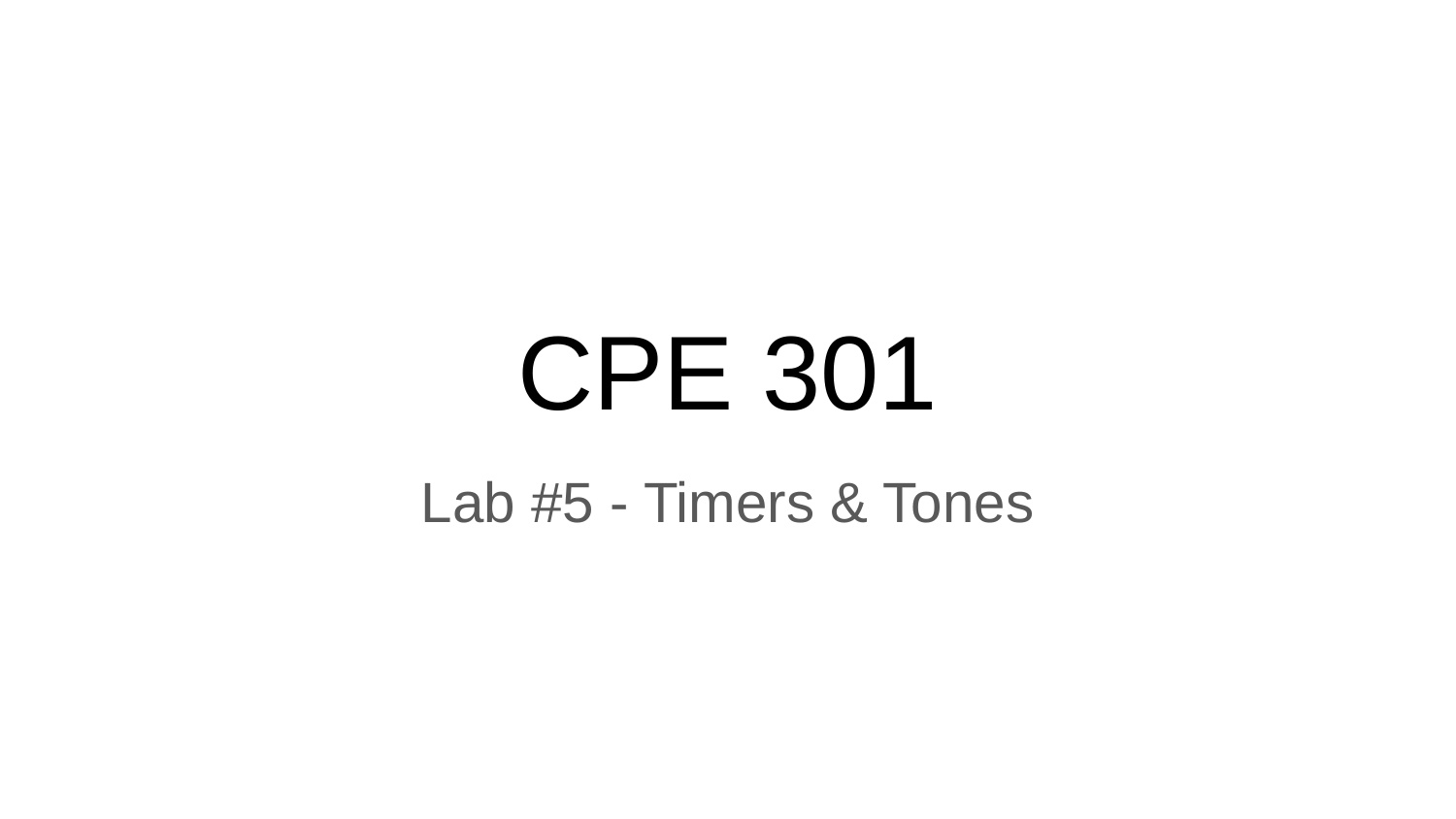

# CPE 301
Lab #5 - Timers & Tones